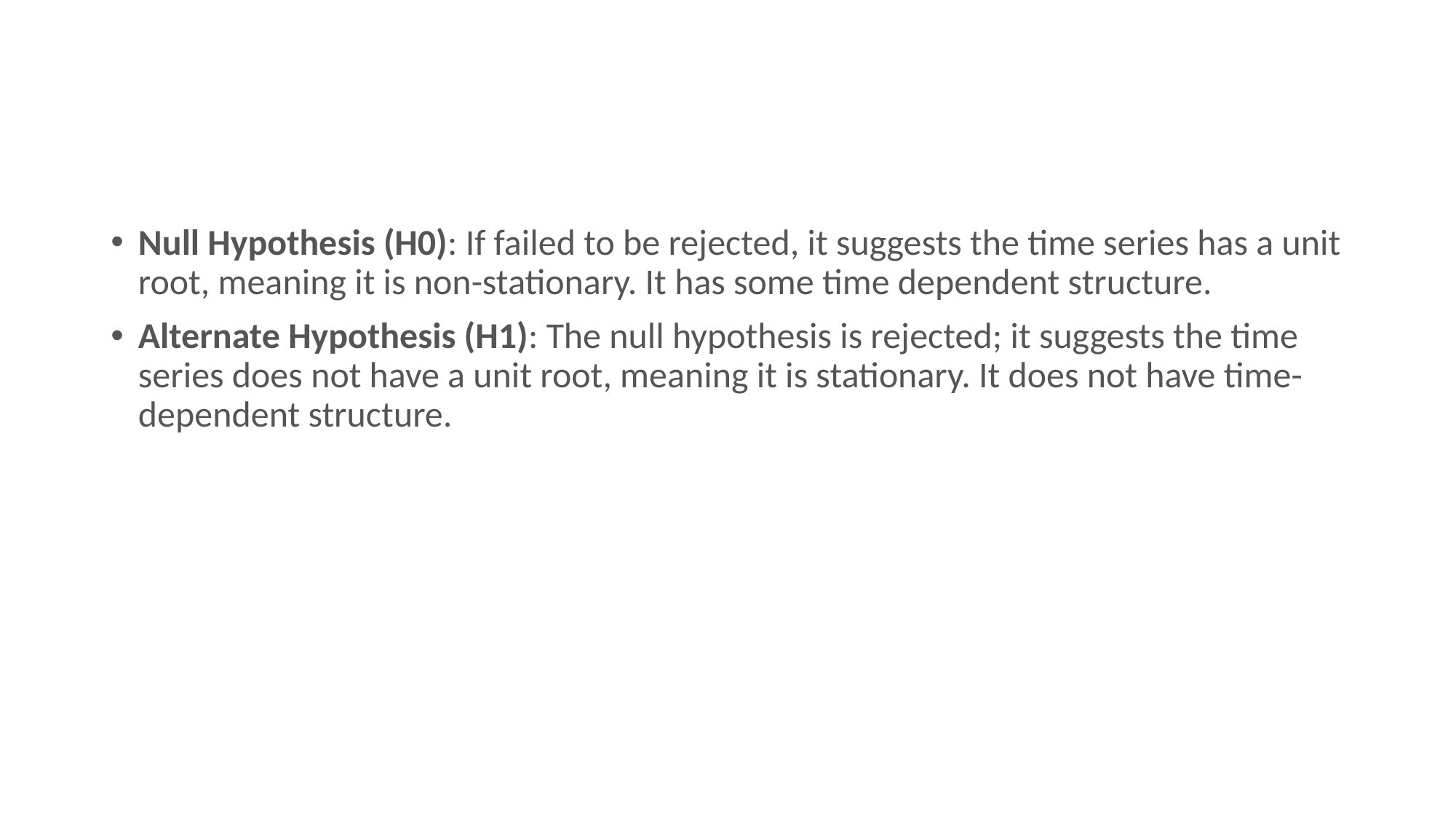

#
Null Hypothesis (H0): If failed to be rejected, it suggests the time series has a unit root, meaning it is non-stationary. It has some time dependent structure.
Alternate Hypothesis (H1): The null hypothesis is rejected; it suggests the time series does not have a unit root, meaning it is stationary. It does not have time-dependent structure.